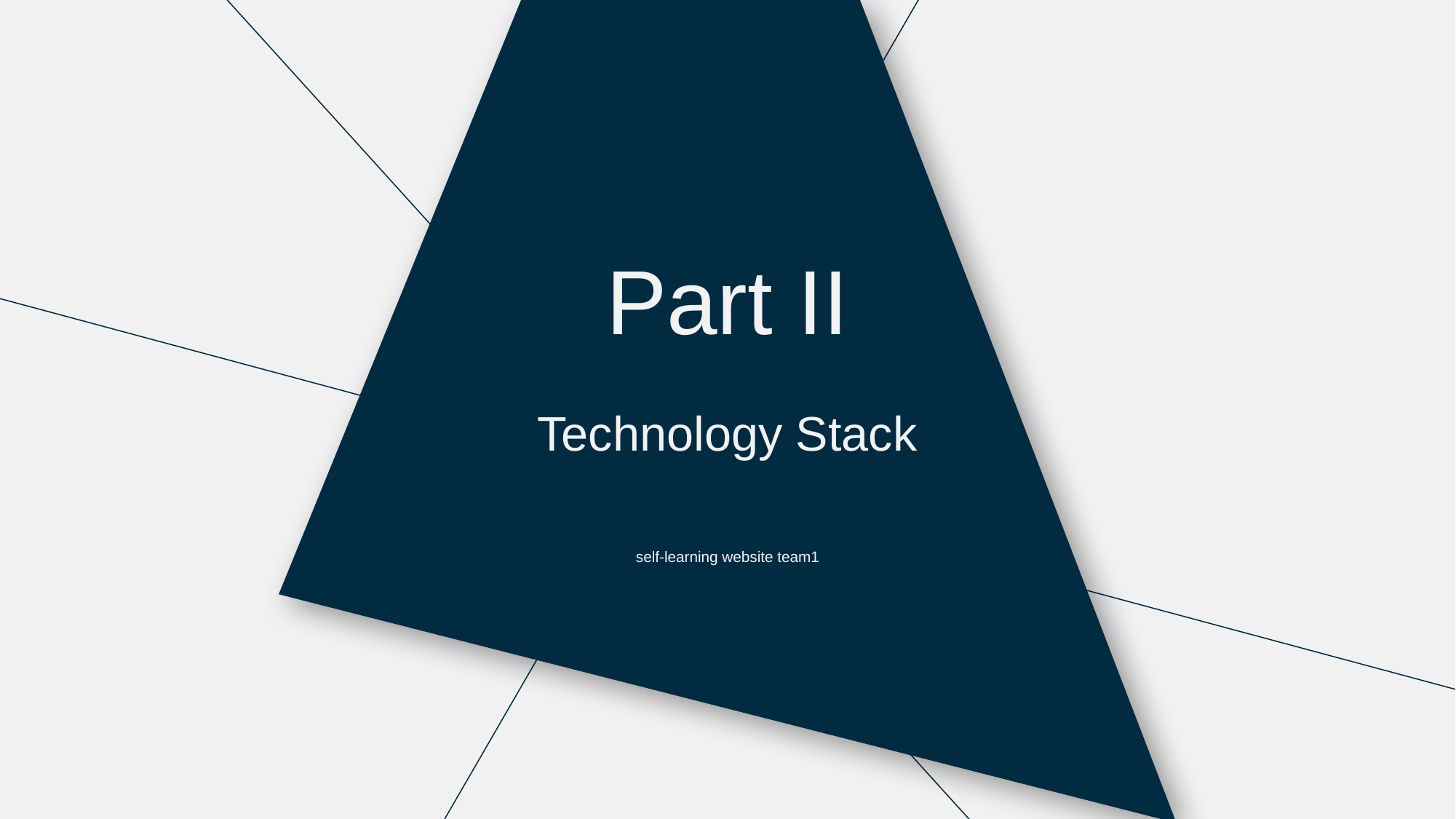

Part II
Technology Stack
self-learning website team1